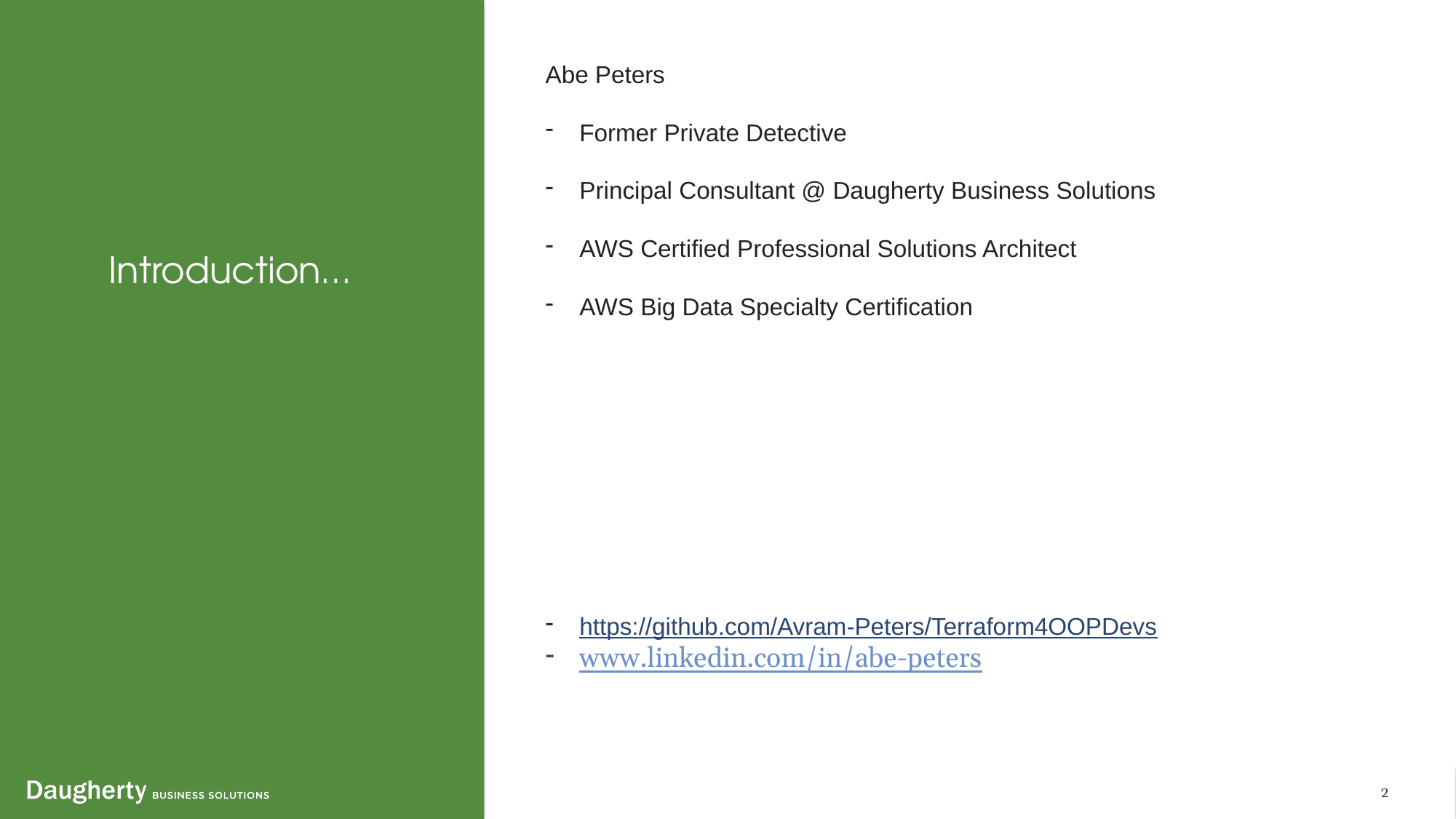

Abe Peters

Former Private Detective

Principal Consultant @ Daugherty Business Solutions

AWS Certified Professional Solutions Architect

AWS Big Data Specialty Certification

https://github.com/Avram-Peters/Terraform4OOPDevs
www.linkedin.com/in/abe-peters

Introduction…

2